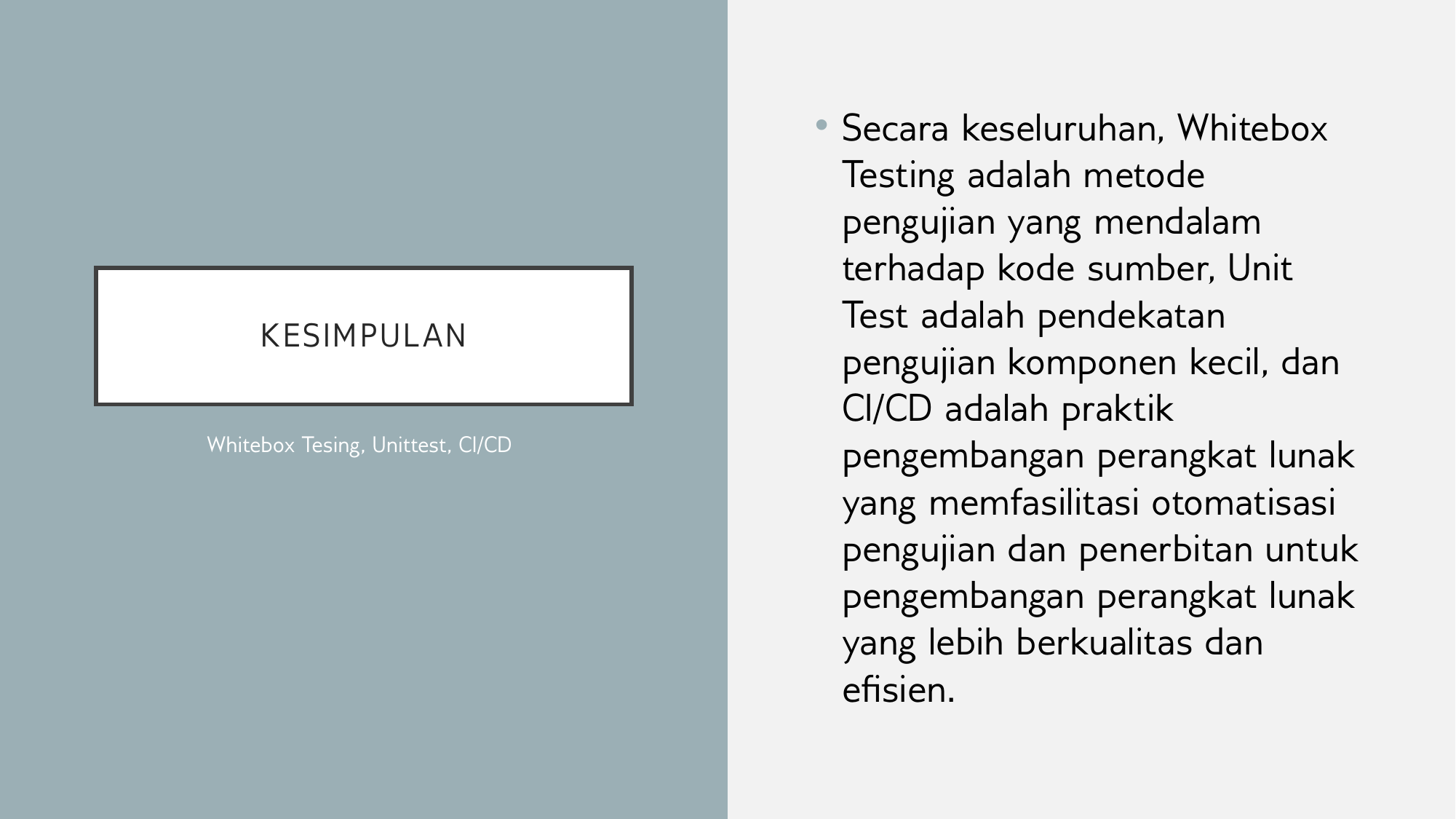

Secara keseluruhan, Whitebox Testing adalah metode pengujian yang mendalam terhadap kode sumber, Unit Test adalah pendekatan pengujian komponen kecil, dan CI/CD adalah praktik pengembangan perangkat lunak yang memfasilitasi otomatisasi pengujian dan penerbitan untuk pengembangan perangkat lunak yang lebih berkualitas dan efisien.
# Kesimpulan
Whitebox Tesing, Unittest, CI/CD